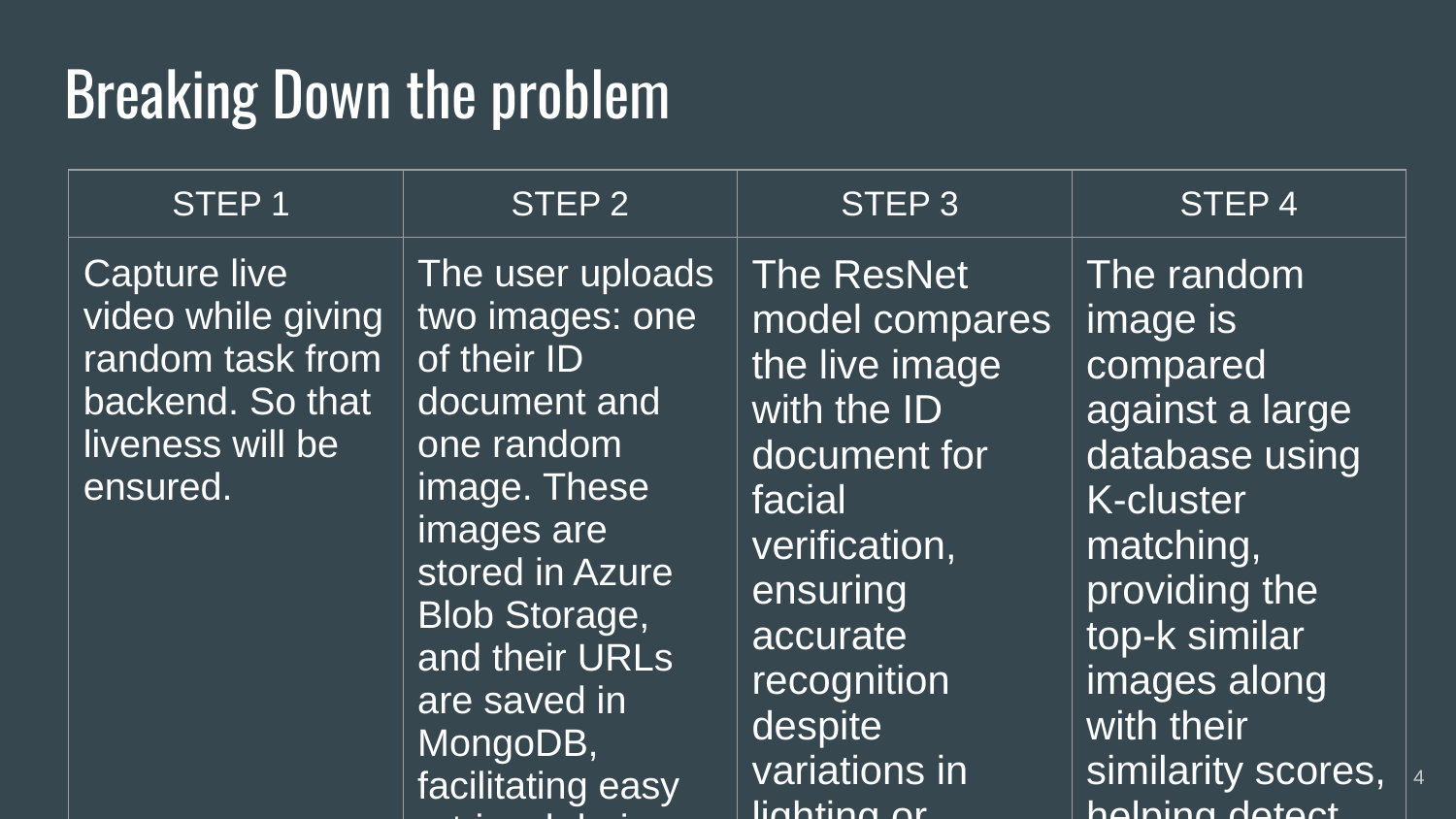

# Breaking Down the problem
| STEP 1 | STEP 2 | STEP 3 | STEP 4 |
| --- | --- | --- | --- |
| Capture live video while giving random task from backend. So that liveness will be ensured. | The user uploads two images: one of their ID document and one random image. These images are stored in Azure Blob Storage, and their URLs are saved in MongoDB, facilitating easy retrieval during the verification process. | The ResNet model compares the live image with the ID document for facial verification, ensuring accurate recognition despite variations in lighting or accessories such as hats or glasses. | The random image is compared against a large database using K-cluster matching, providing the top-k similar images along with their similarity scores, helping detect potential fraud or matching identities. |
4